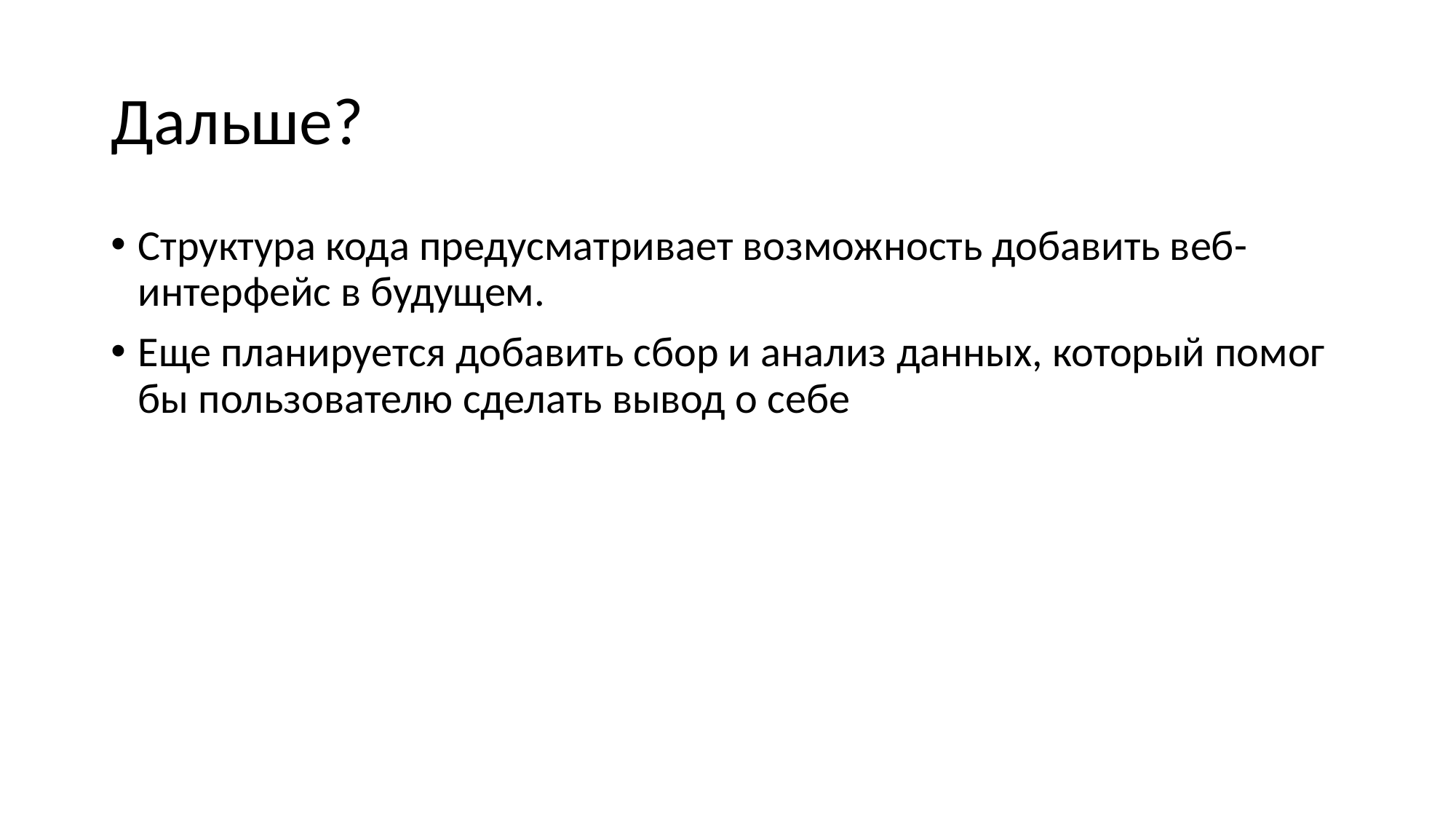

# Дальше?
Структура кода предусматривает возможность добавить веб-интерфейс в будущем.
Еще планируется добавить сбор и анализ данных, который помог бы пользователю сделать вывод о себе